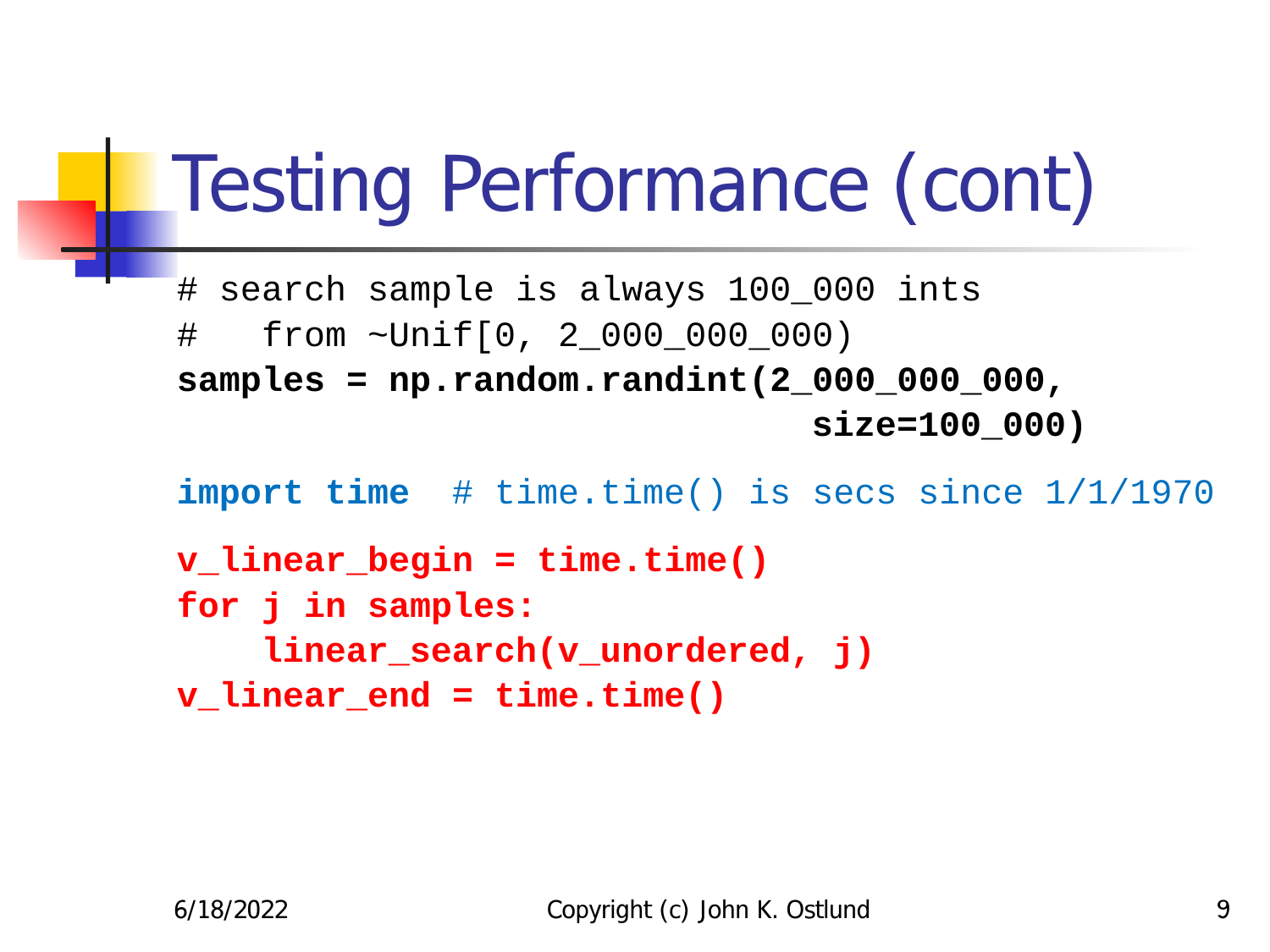

# Testing Performance (cont)
# search sample is always 100_000 ints
#   from ~Unif[0, 2_000_000_000)
samples = np.random.randint(2_000_000_000,
                              size=100_000)

import time  # time.time() is secs since 1/1/1970

v_linear_begin = time.time()
for j in samples:
    linear_search(v_unordered, j)
v_linear_end = time.time()

6/18/2022
Copyright (c) John K. Ostlund
9